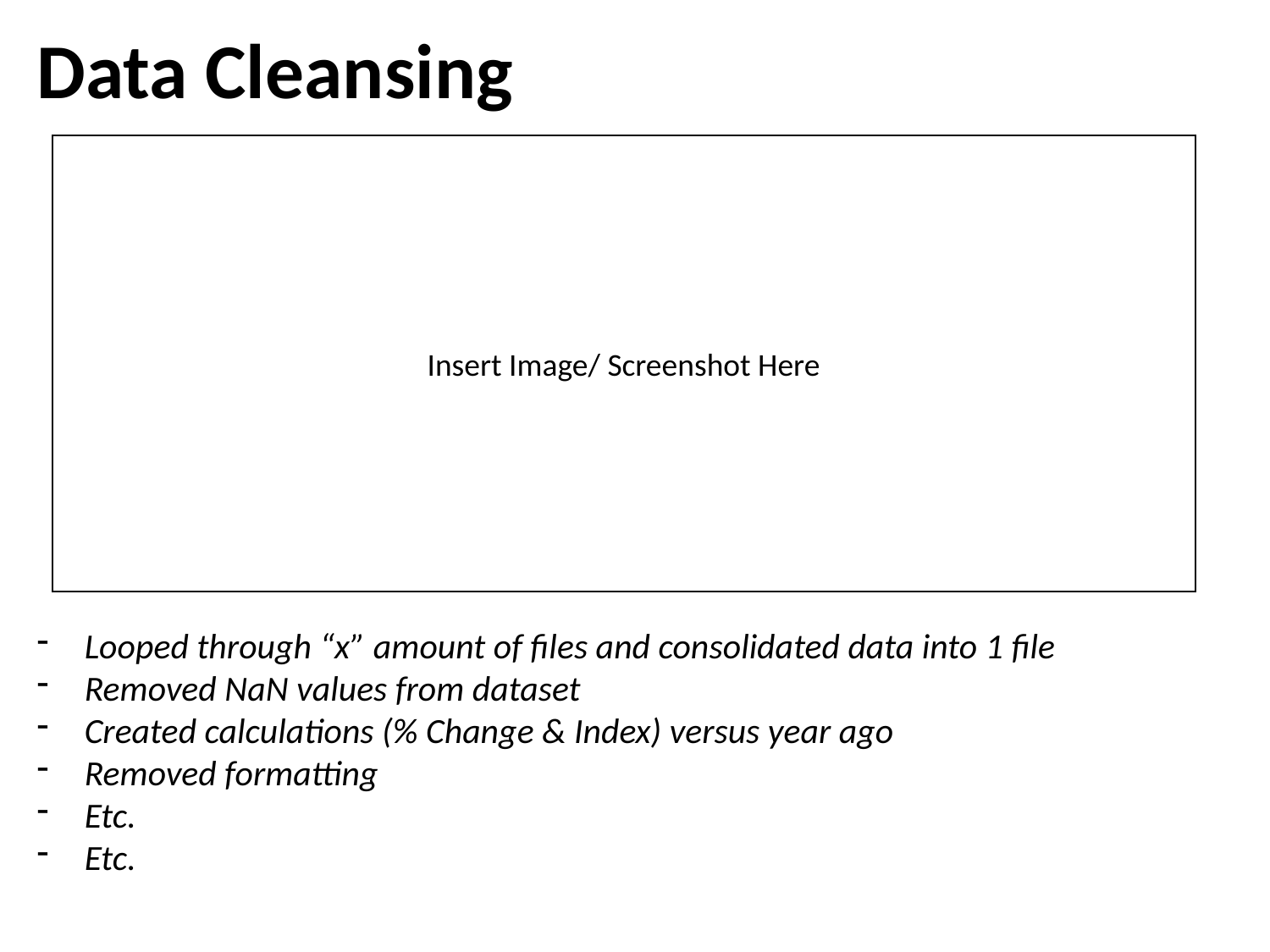

Data Cleansing
Insert Image/ Screenshot Here
Looped through “x” amount of files and consolidated data into 1 file
Removed NaN values from dataset
Created calculations (% Change & Index) versus year ago
Removed formatting
Etc.
Etc.